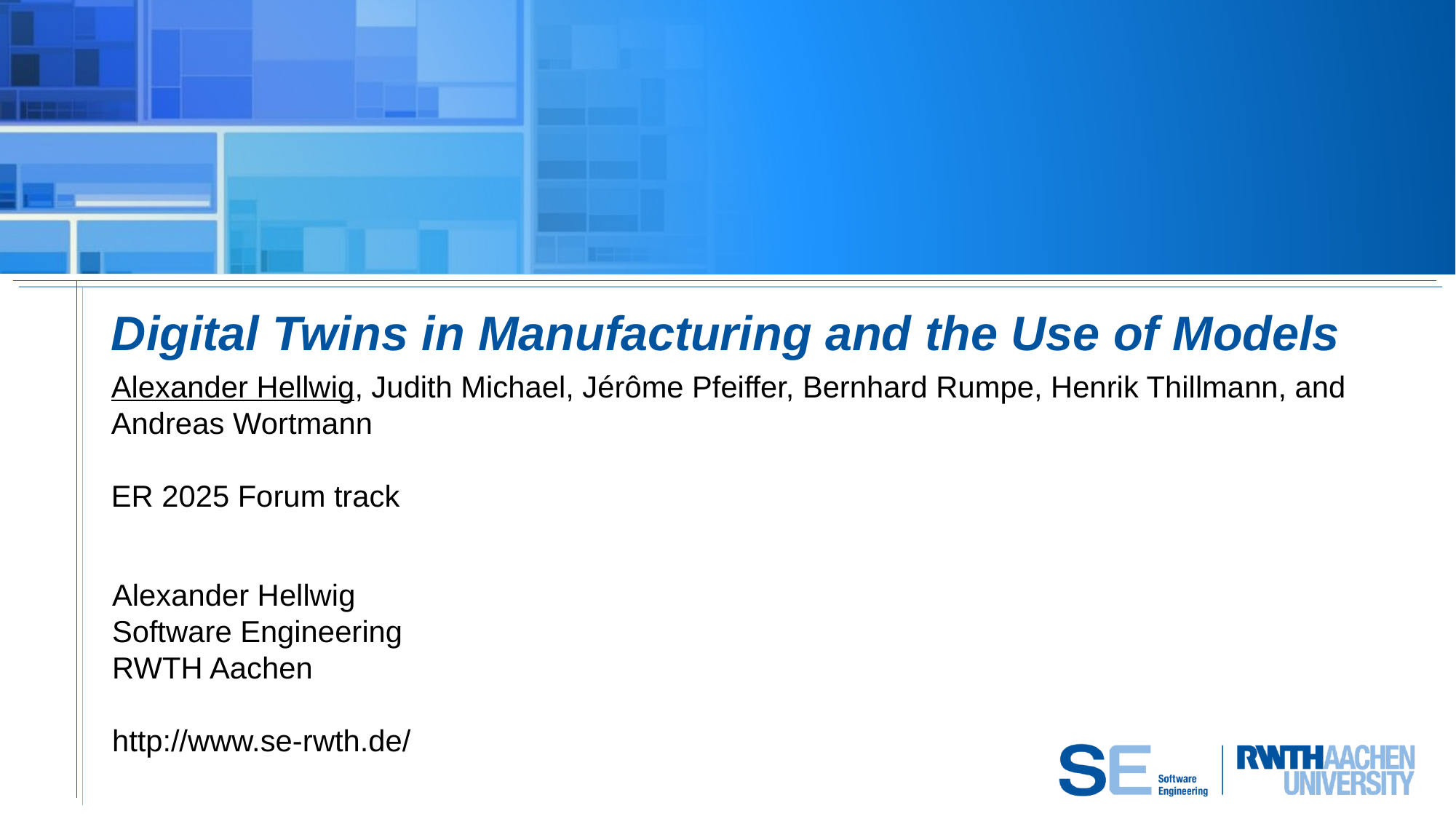

# Digital Twins in Manufacturing and the Use of Models
Alexander Hellwig, Judith Michael, Jérôme Pfeiffer, Bernhard Rumpe, Henrik Thillmann, and Andreas Wortmann

ER 2025 Forum track
Alexander Hellwig
Software Engineering
RWTH Aachen

http://www.se-rwth.de/
Farbe!